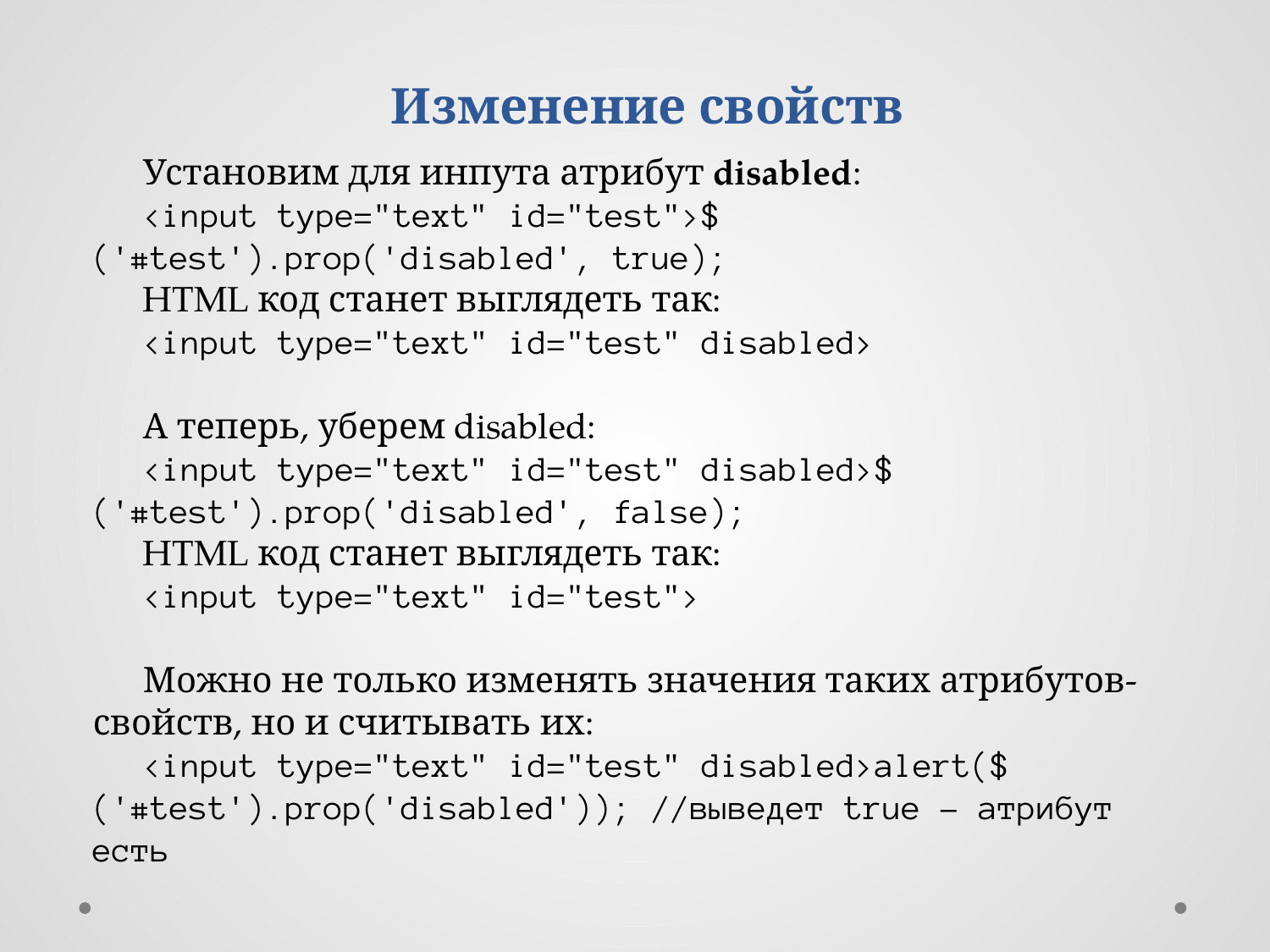

Изменение свойств
Установим для инпута атрибут disabled:
<input type="text" id="test">$('#test').prop('disabled', true);
HTML код станет выглядеть так:
<input type="text" id="test" disabled>

А теперь, уберем disabled:
<input type="text" id="test" disabled>$('#test').prop('disabled', false);
HTML код станет выглядеть так:
<input type="text" id="test">

Можно не только изменять значения таких атрибутов-свойств, но и считывать их:
<input type="text" id="test" disabled>alert($('#test').prop('disabled')); //выведет true - атрибут есть